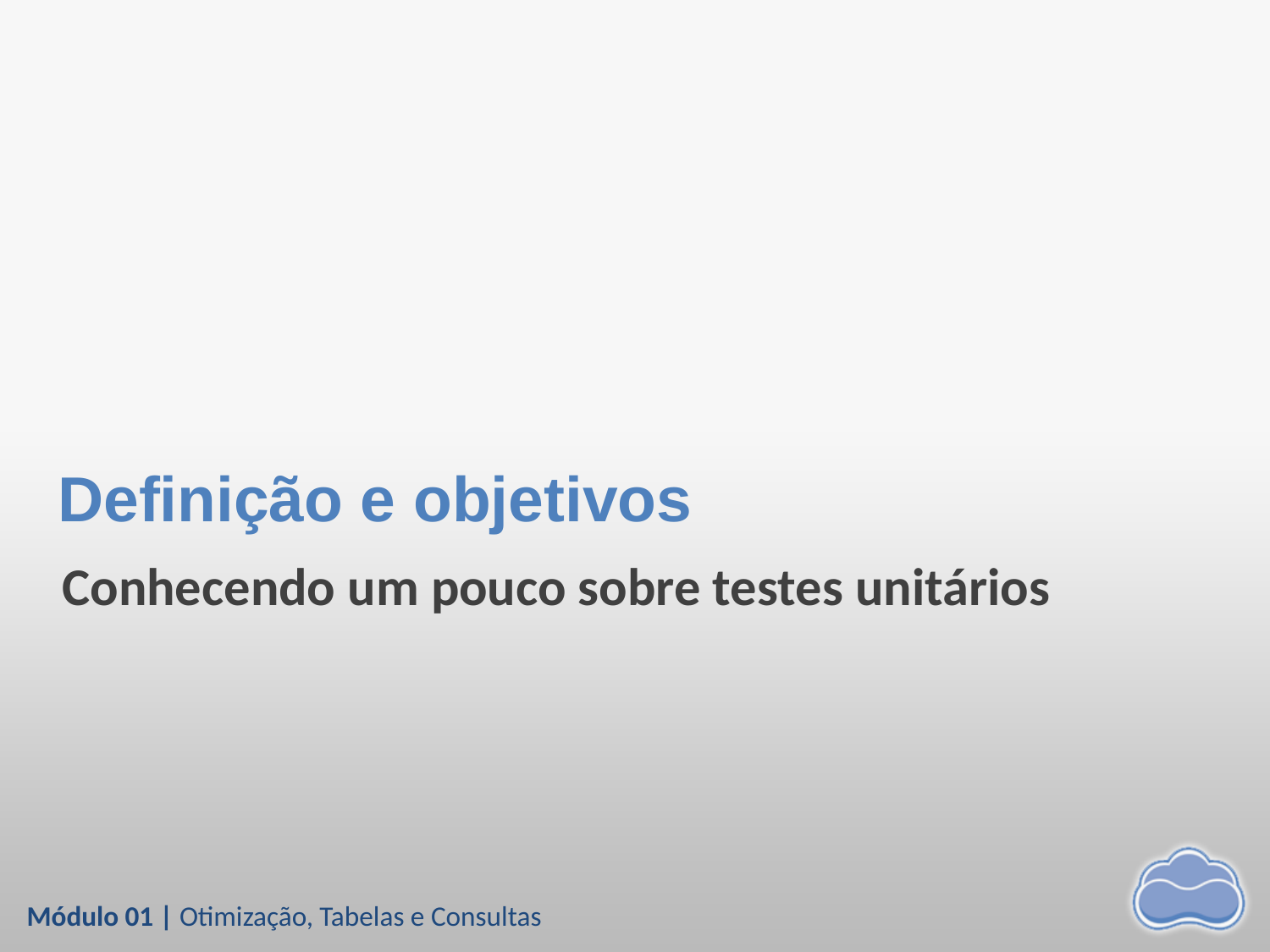

# Definição e objetivos
Conhecendo um pouco sobre testes unitários